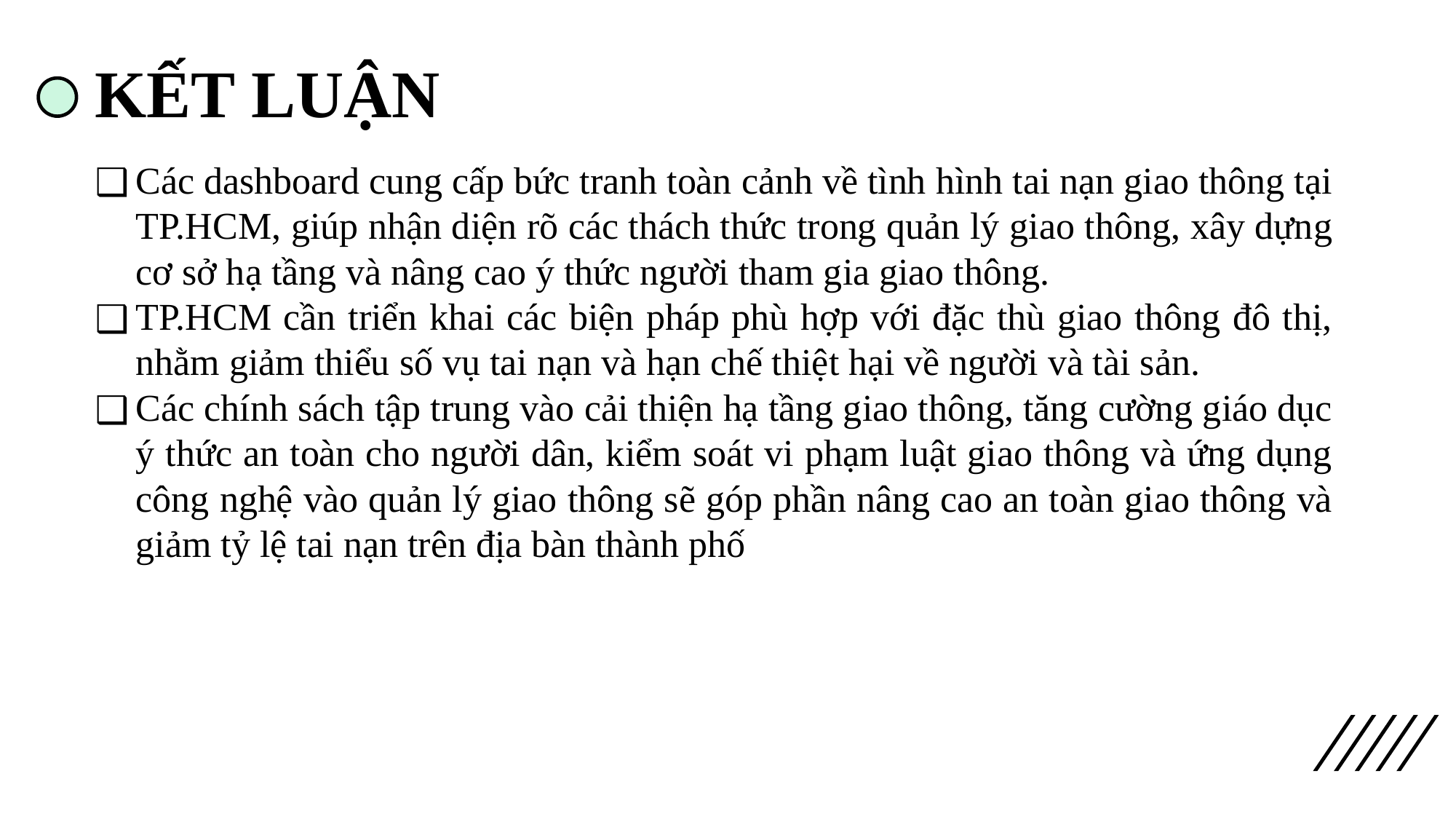

# KẾT LUẬN
Các dashboard cung cấp bức tranh toàn cảnh về tình hình tai nạn giao thông tại TP.HCM, giúp nhận diện rõ các thách thức trong quản lý giao thông, xây dựng cơ sở hạ tầng và nâng cao ý thức người tham gia giao thông.
TP.HCM cần triển khai các biện pháp phù hợp với đặc thù giao thông đô thị, nhằm giảm thiểu số vụ tai nạn và hạn chế thiệt hại về người và tài sản.
Các chính sách tập trung vào cải thiện hạ tầng giao thông, tăng cường giáo dục ý thức an toàn cho người dân, kiểm soát vi phạm luật giao thông và ứng dụng công nghệ vào quản lý giao thông sẽ góp phần nâng cao an toàn giao thông và giảm tỷ lệ tai nạn trên địa bàn thành phố